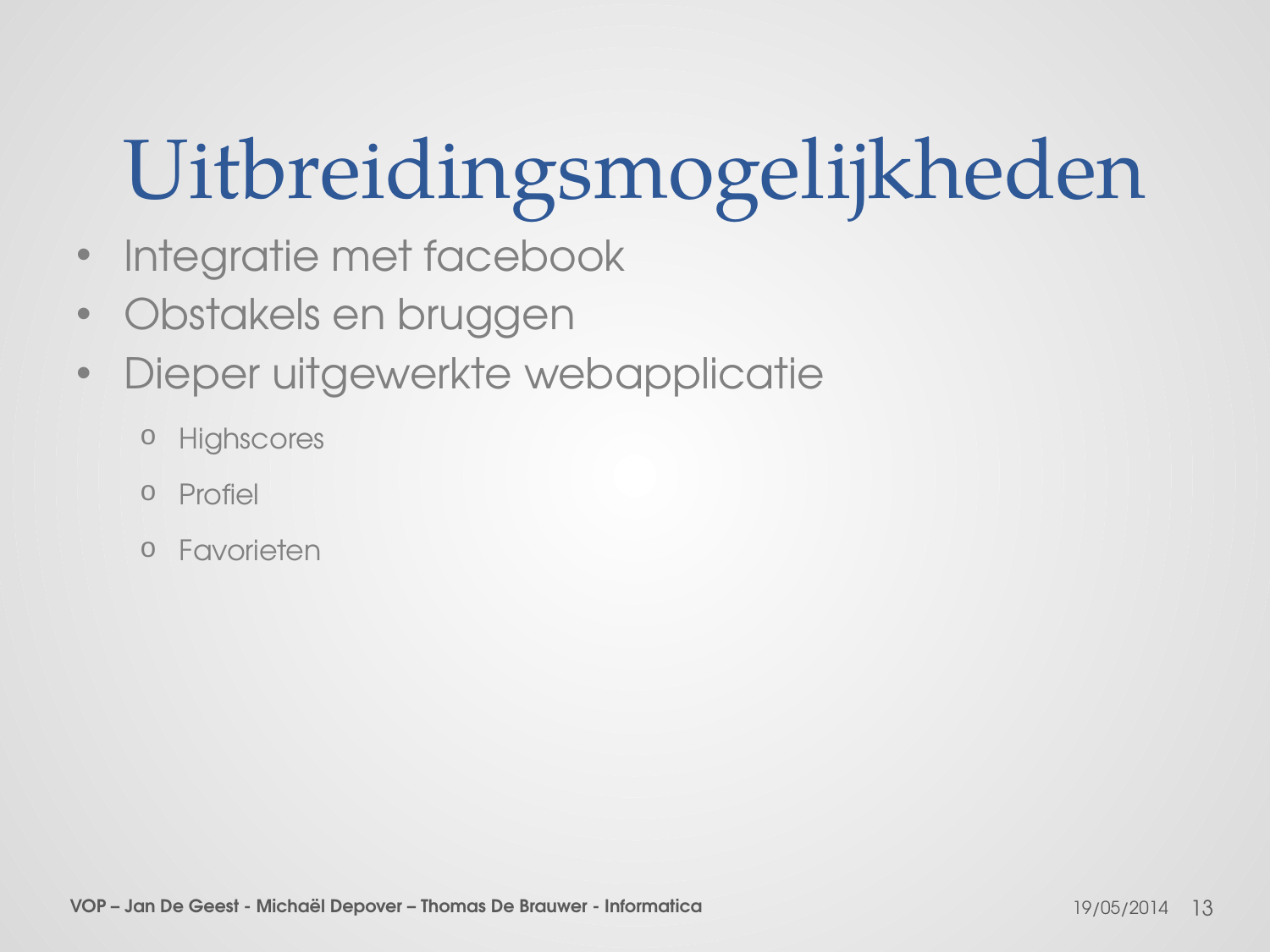

# Uitbreidingsmogelijkheden
Integratie met facebook
Obstakels en bruggen
Dieper uitgewerkte webapplicatie
Highscores
Profiel
Favorieten
VOP – Jan De Geest - Michaël Depover – Thomas De Brauwer - Informatica
19/05/2014
13